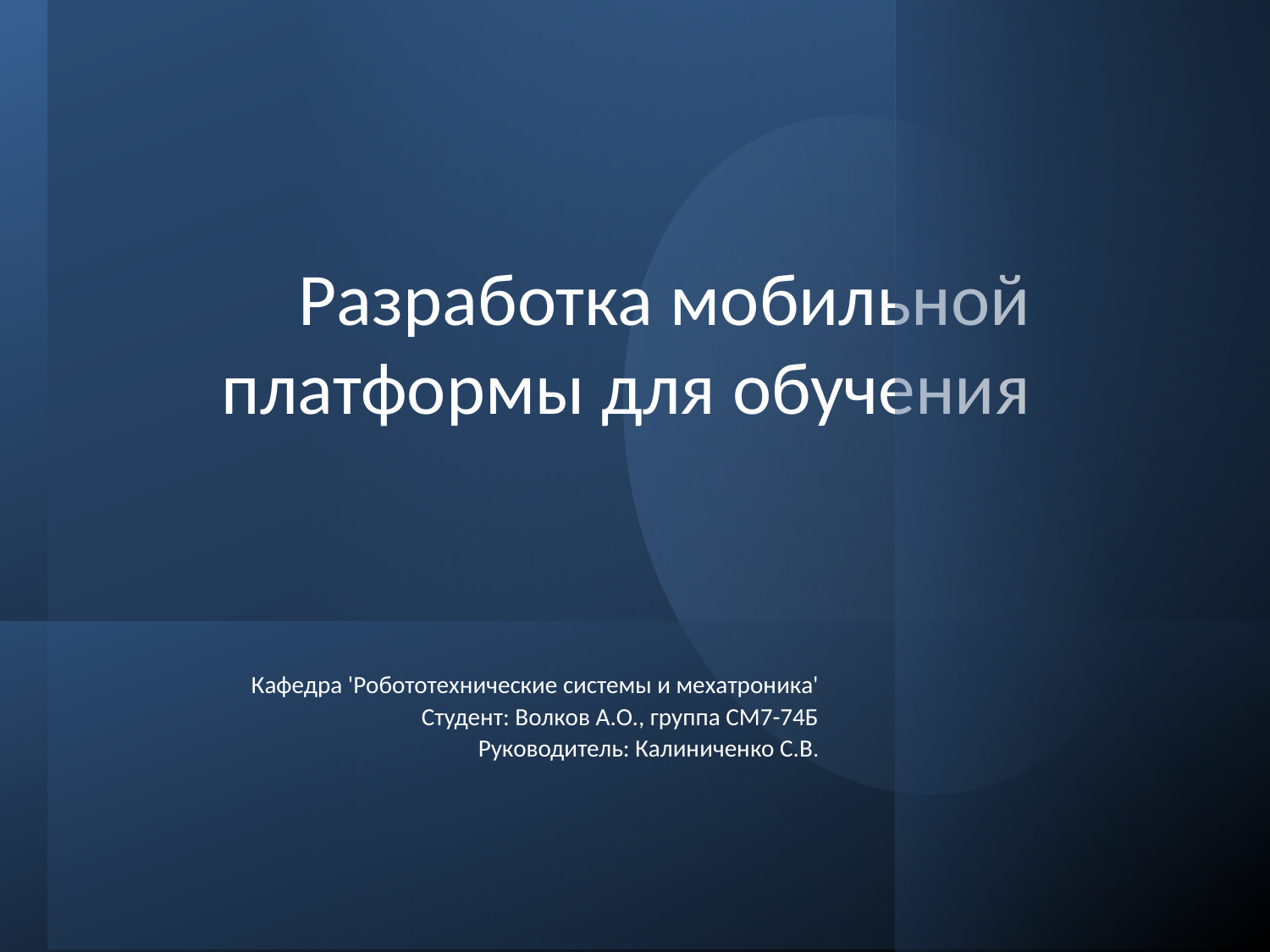

# Разработка мобильной платформы для обучения

Кафедра 'Робототехнические системы и мехатроника'
Студент: Волков А.О., группа СМ7-74Б
Руководитель: Калиниченко С.В.